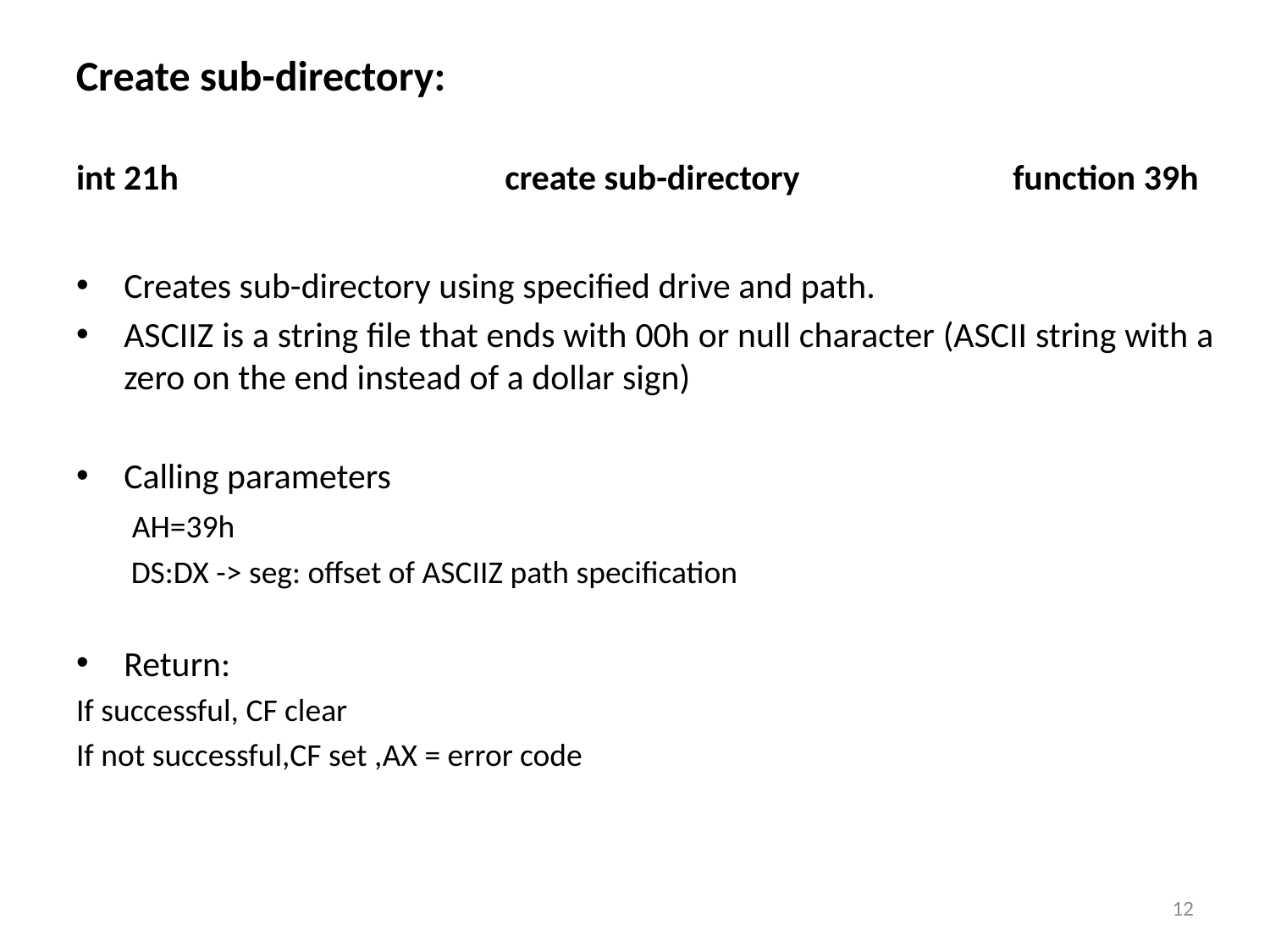

Create sub-directory:
int 21h	 		create sub-directory		function 39h

Creates sub-directory using specified drive and path.
ASCIIZ is a string file that ends with 00h or null character (ASCII string with a zero on the end instead of a dollar sign)

Calling parameters
	 AH=39h
	 DS:DX -> seg: offset of ASCIIZ path specification

Return:
If successful, CF clear
If not successful,CF set ,AX = error code

12